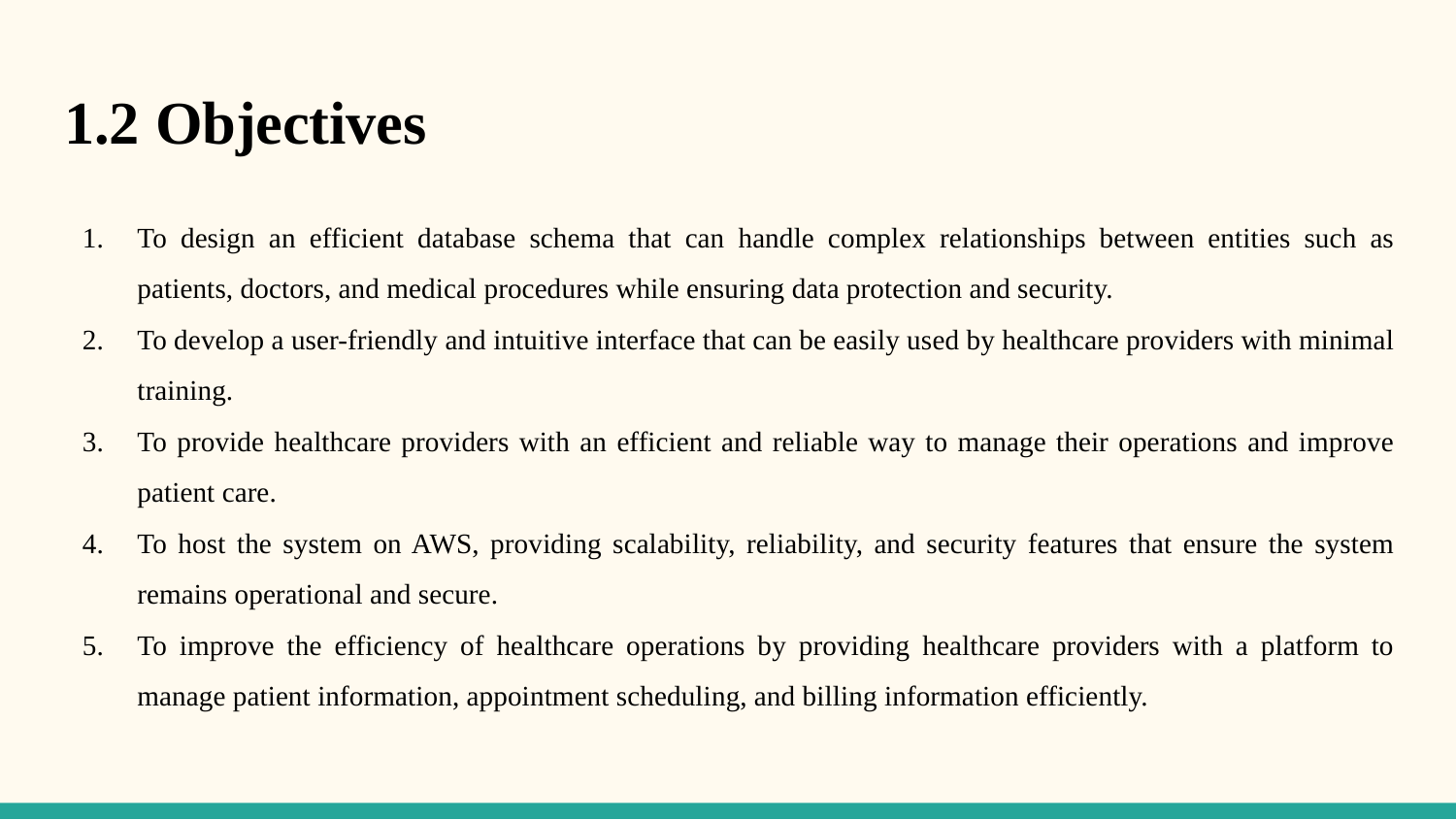

# 1.2 Objectives
To design an efficient database schema that can handle complex relationships between entities such as patients, doctors, and medical procedures while ensuring data protection and security.
To develop a user-friendly and intuitive interface that can be easily used by healthcare providers with minimal training.
To provide healthcare providers with an efficient and reliable way to manage their operations and improve patient care.
To host the system on AWS, providing scalability, reliability, and security features that ensure the system remains operational and secure.
To improve the efficiency of healthcare operations by providing healthcare providers with a platform to manage patient information, appointment scheduling, and billing information efficiently.